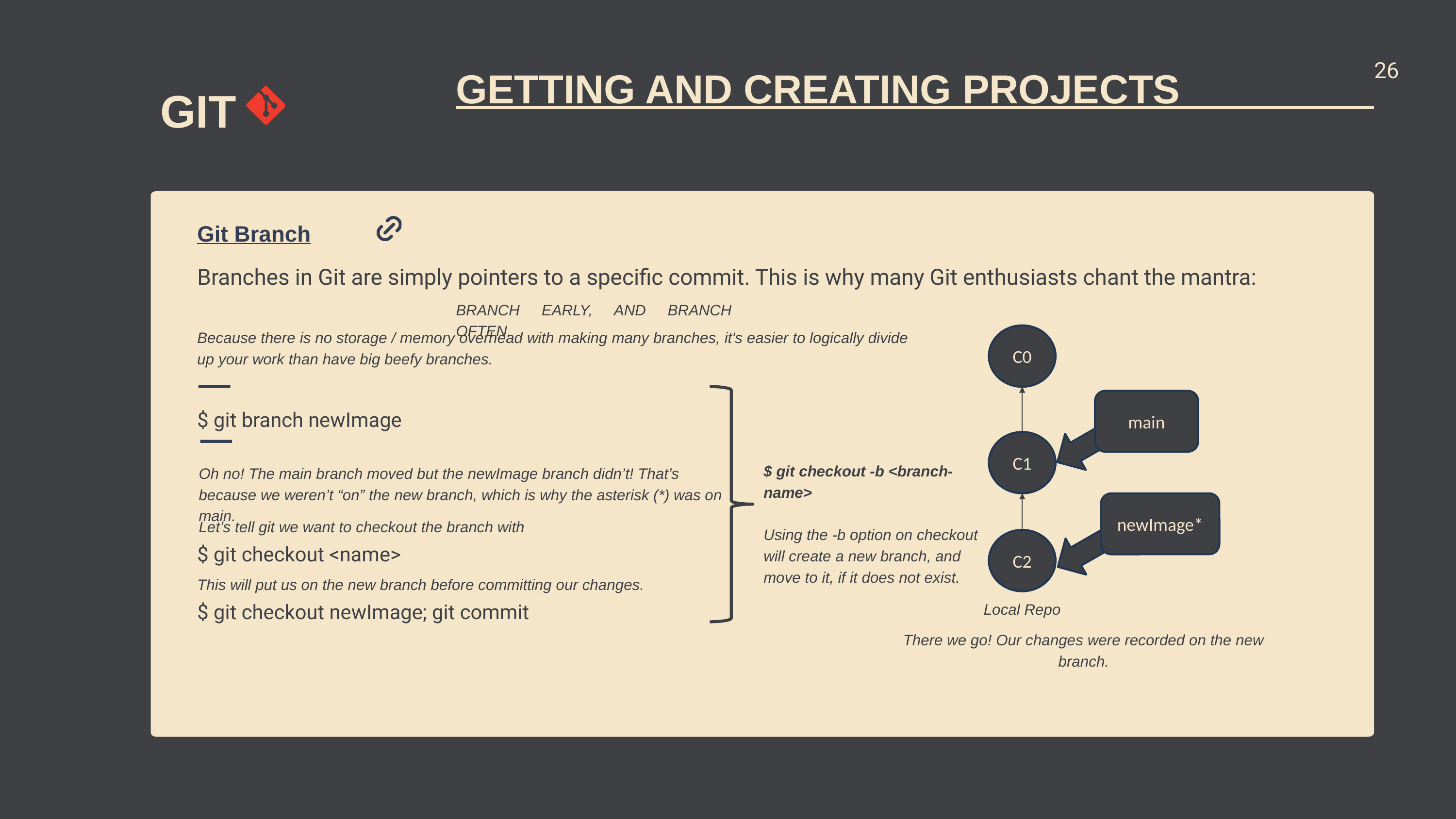

26
GETTING AND CREATING PROJECTS
GIT

Git Branch

Branches in Git are simply pointers to a specific commit. This is why many Git enthusiasts chant the mantra:
BRANCH EARLY, AND BRANCH OFTEN.
Because there is no storage / memory overhead with making many branches, it's easier to logically divide up your work than have big beefy branches.
C0

main

$ git branch newImage
C1

$ git checkout -b <branch-name>

Using the -b option on checkout will create a new branch, and move to it, if it does not exist.
Oh no! The main branch moved but the newImage branch didn’t! That’s because we weren’t “on” the new branch, which is why the asterisk (*) was on main.
newImage*

Let’s tell git we want to checkout the branch with
C2
$ git checkout <name>
This will put us on the new branch before committing our changes.
$ git checkout newImage; git commit
Local Repo
There we go! Our changes were recorded on the new branch.